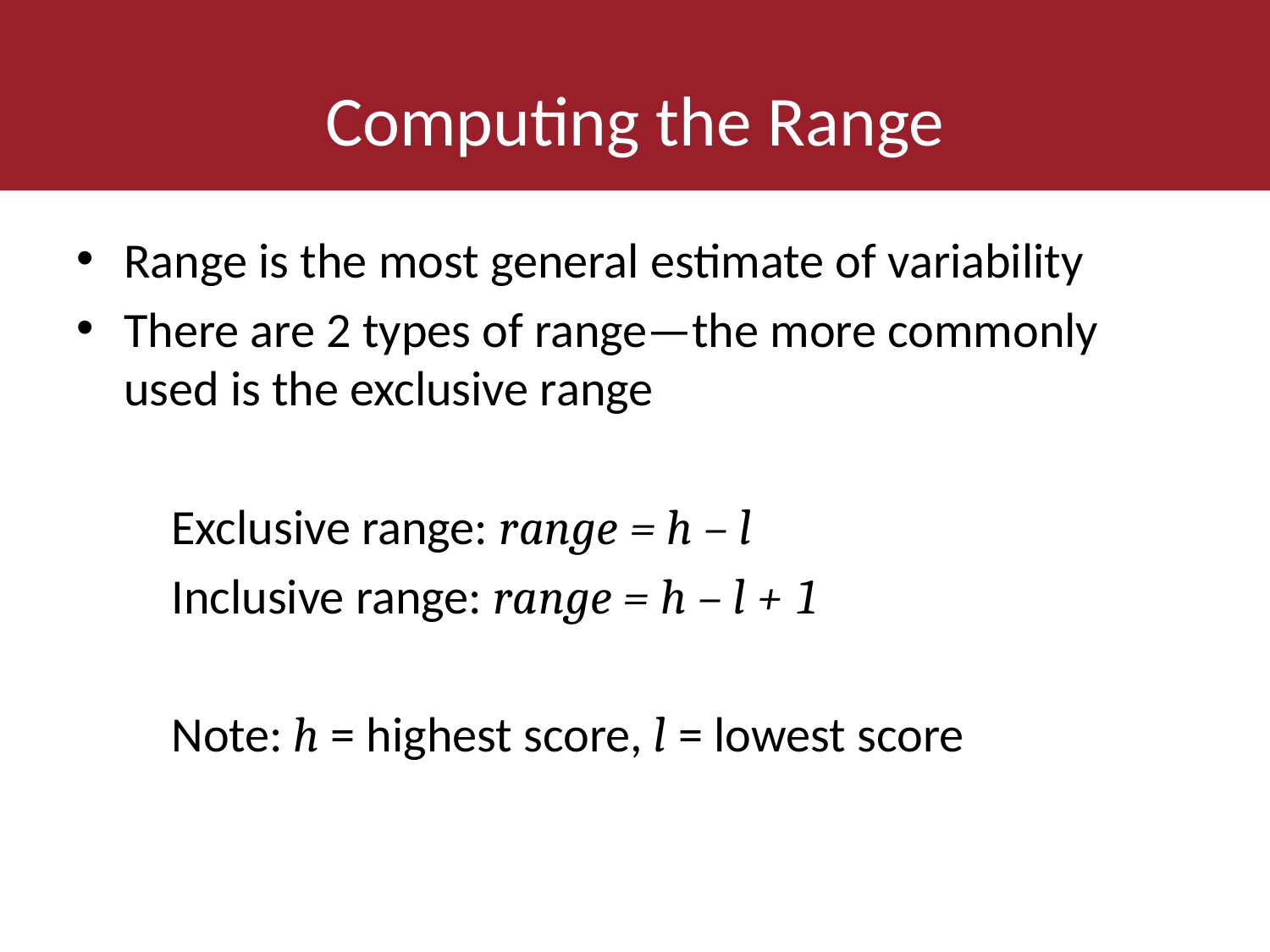

# Computing the Range
Range is the most general estimate of variability
There are 2 types of range—the more commonly used is the exclusive range

Exclusive range: range = h – l
Inclusive range: range = h – l + 1

Note: h = highest score, l = lowest score